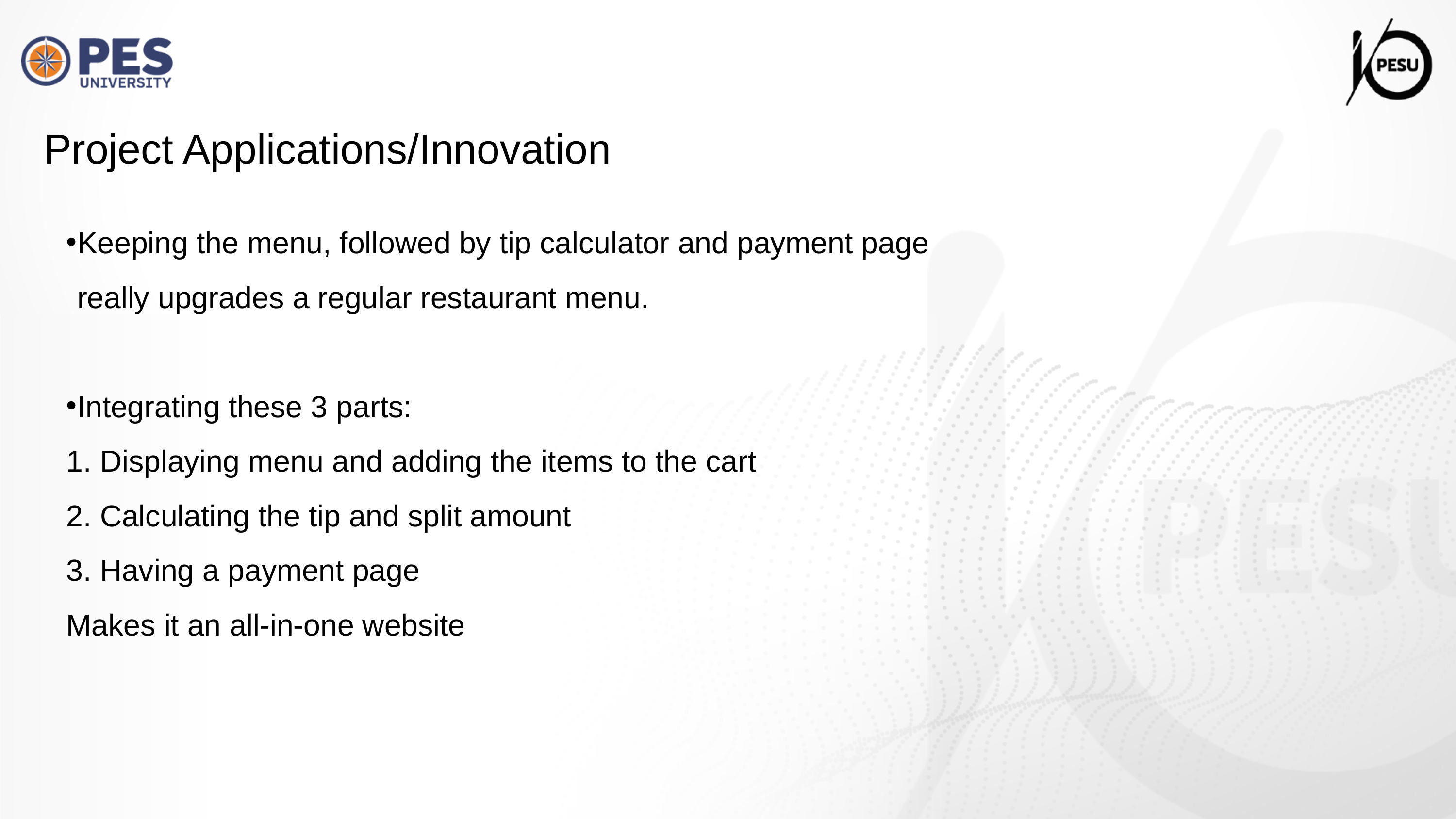

Project Applications/Innovation
Keeping the menu, followed by tip calculator and payment page really upgrades a regular restaurant menu.

Integrating these 3 parts:
1. Displaying menu and adding the items to the cart
2. Calculating the tip and split amount
3. Having a payment page
Makes it an all-in-one website